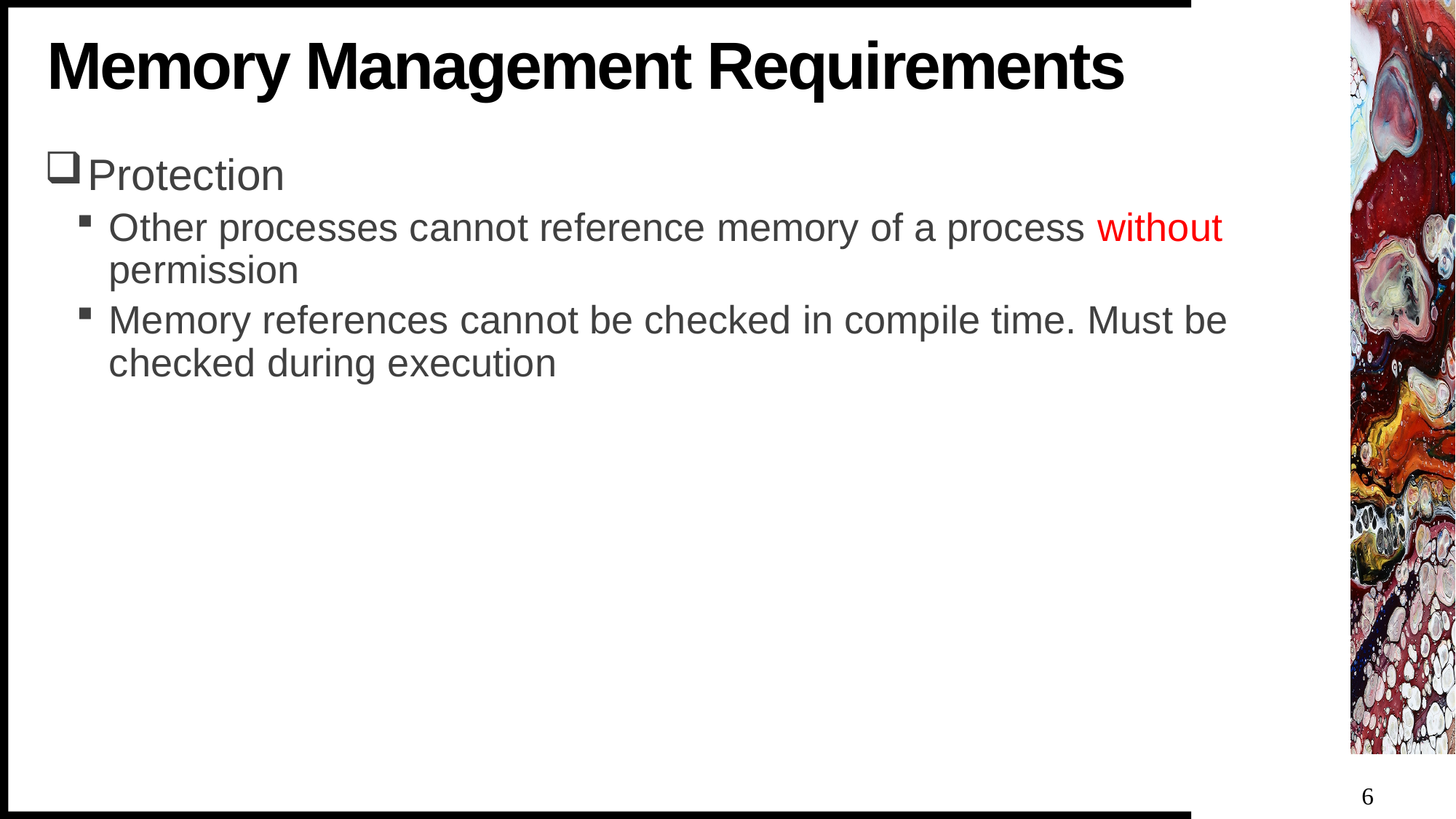

# Memory Management Requirements
Protection
Other processes cannot reference memory of a process without permission
Memory references cannot be checked in compile time. Must be checked during execution

6